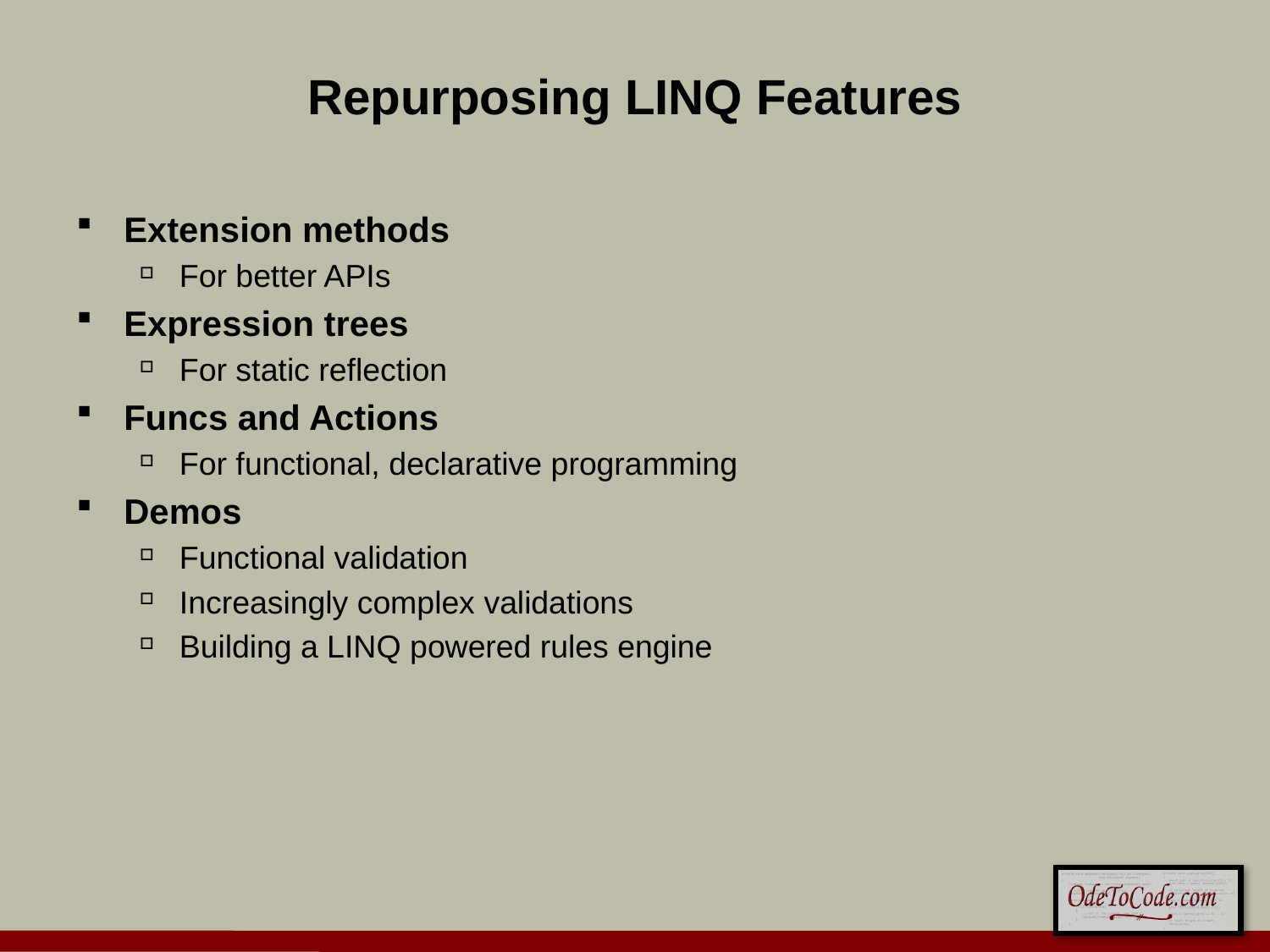

# Repurposing LINQ Features
Extension methods
For better APIs
Expression trees
For static reflection
Funcs and Actions
For functional, declarative programming
Demos
Functional validation
Increasingly complex validations
Building a LINQ powered rules engine